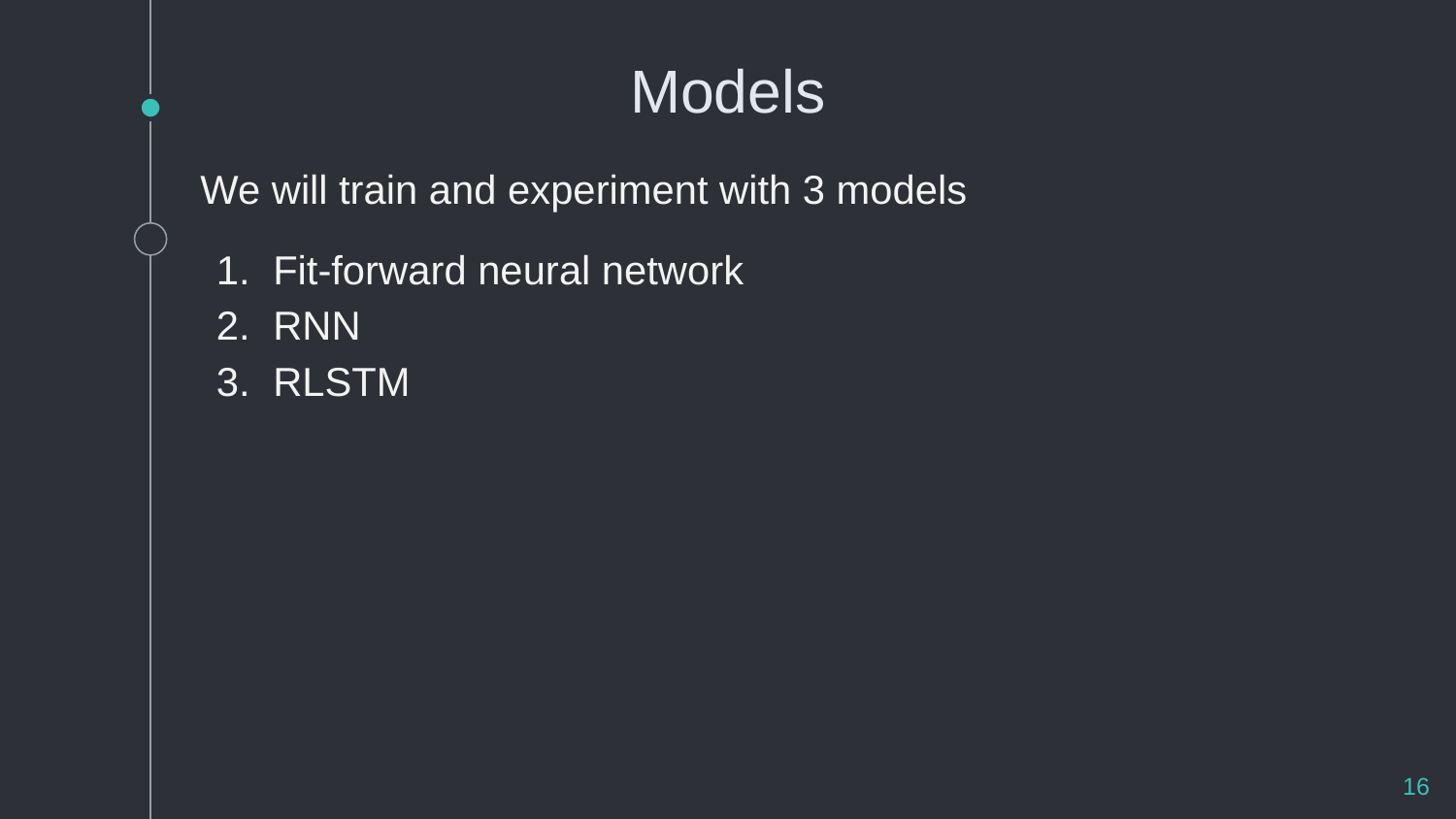

# Models
We will train and experiment with 3 models
Fit-forward neural network
RNN
RLSTM
16